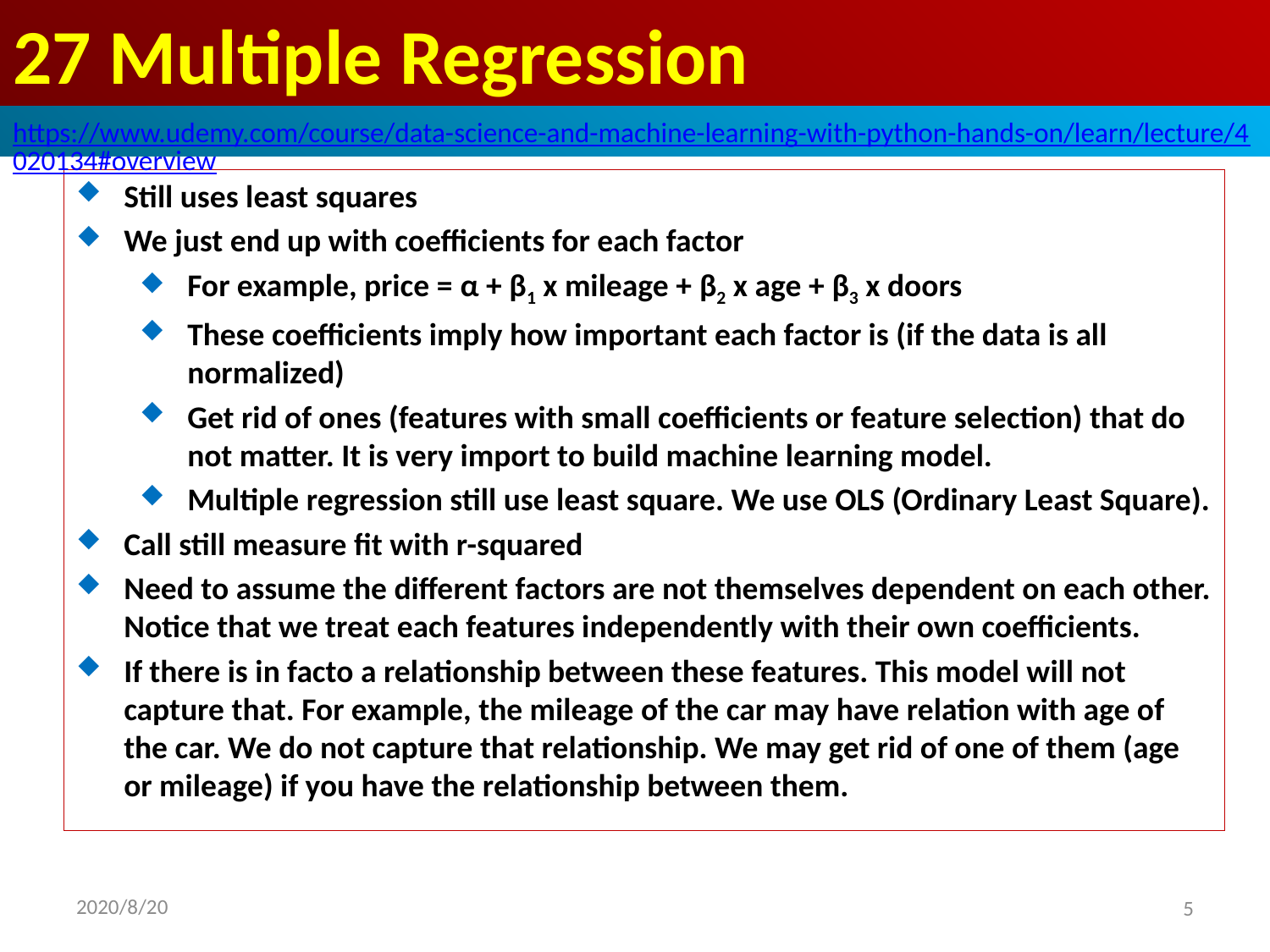

# 27 Multiple Regression
https://www.udemy.com/course/data-science-and-machine-learning-with-python-hands-on/learn/lecture/4020134#overview
Still uses least squares
We just end up with coefficients for each factor
For example, price = α + β1 x mileage + β2 x age + β3 x doors
These coefficients imply how important each factor is (if the data is all normalized)
Get rid of ones (features with small coefficients or feature selection) that do not matter. It is very import to build machine learning model.
Multiple regression still use least square. We use OLS (Ordinary Least Square).
Call still measure fit with r-squared
Need to assume the different factors are not themselves dependent on each other. Notice that we treat each features independently with their own coefficients.
If there is in facto a relationship between these features. This model will not capture that. For example, the mileage of the car may have relation with age of the car. We do not capture that relationship. We may get rid of one of them (age or mileage) if you have the relationship between them.
2020/8/20
5